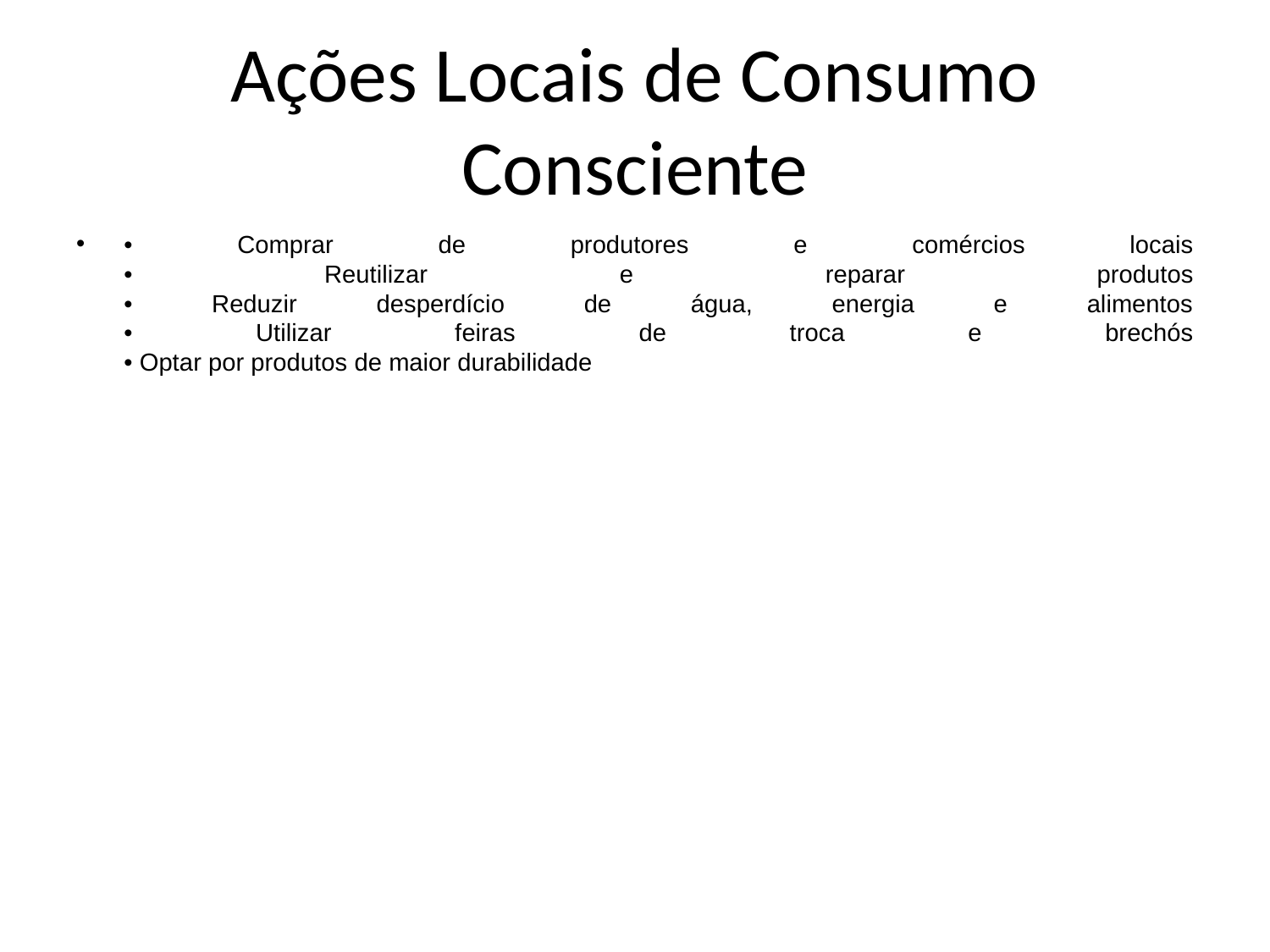

# Ações Locais de Consumo Consciente
• Comprar de produtores e comércios locais
• Reutilizar e reparar produtos
• Reduzir desperdício de água, energia e alimentos
• Utilizar feiras de troca e brechós
• Optar por produtos de maior durabilidade